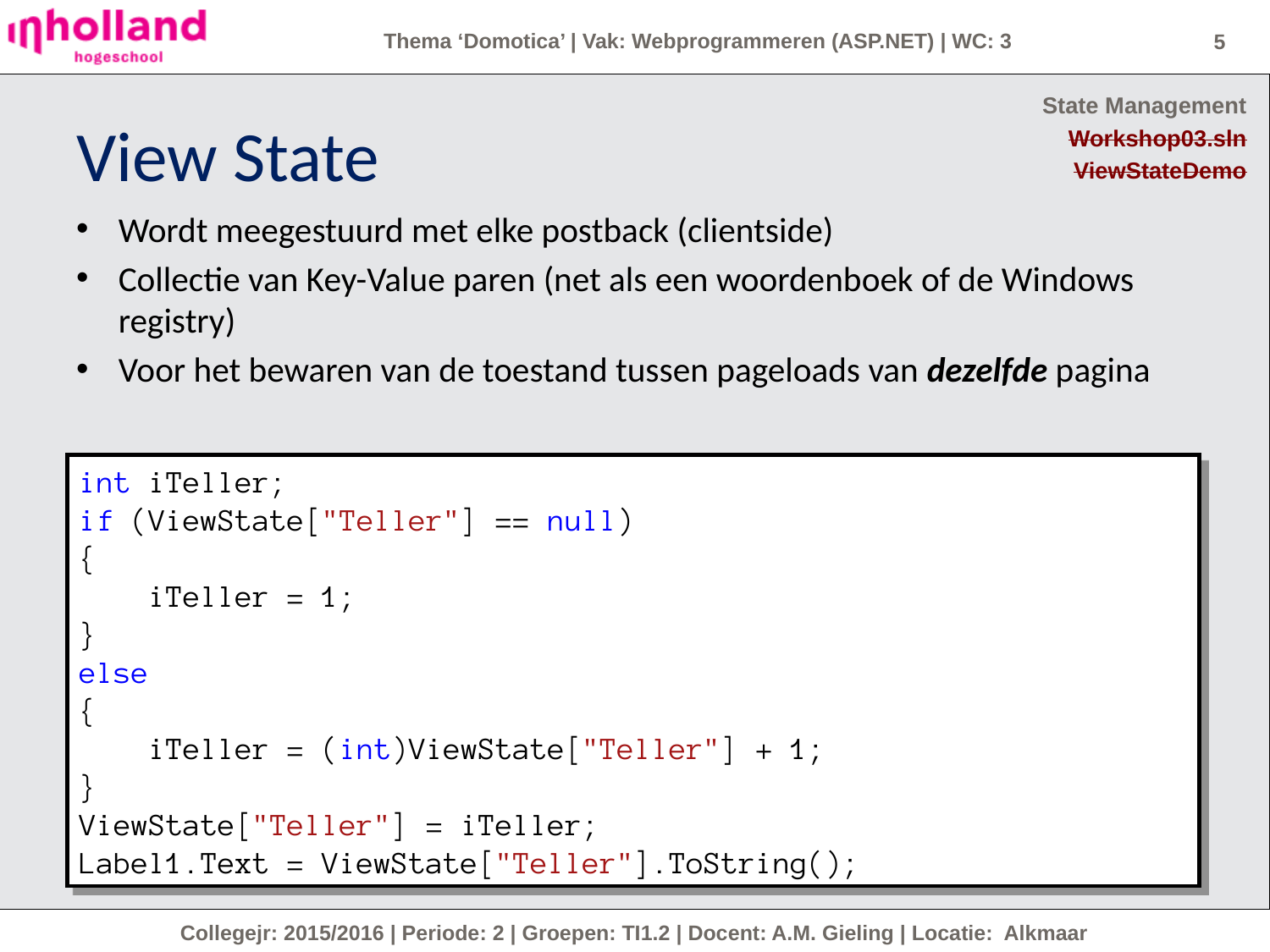

5
State Management
Workshop03.sln
ViewStateDemo

# View State
Wordt meegestuurd met elke postback (clientside)
Collectie van Key-Value paren (net als een woordenboek of de Windows registry)
Voor het bewaren van de toestand tussen pageloads van dezelfde pagina
int iTeller;
if (ViewState["Teller"] == null)
{
    iTeller = 1;
}
else
{
    iTeller = (int)ViewState["Teller"] + 1;
}
ViewState["Teller"] = iTeller;
Label1.Text = ViewState["Teller"].ToString();